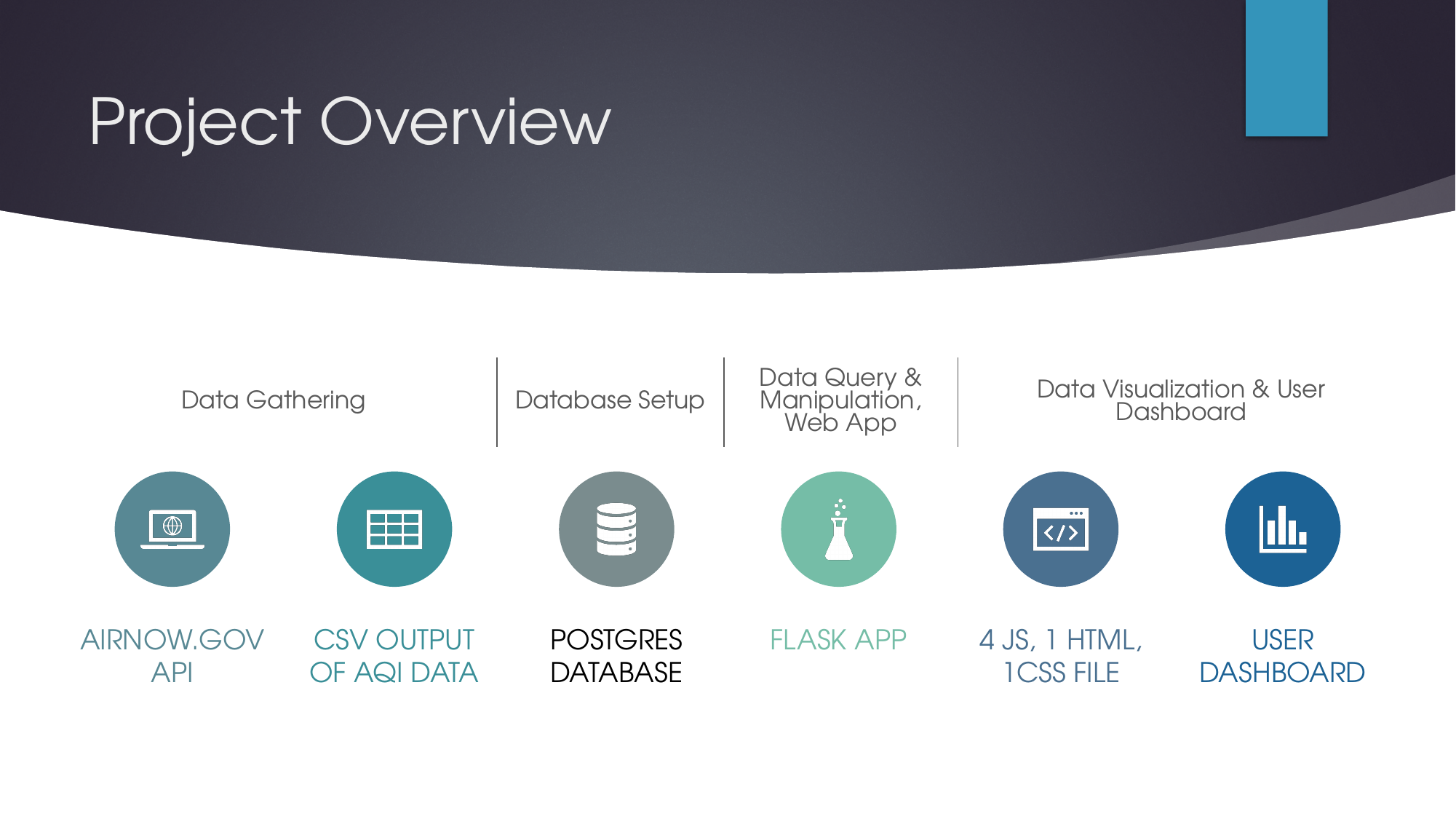

# Project Overview

Airnow.gov api
CSV output of AQI data
Postgres Database
Flask app
4 JS, 1 html, 1CSS file
User Dashboard
| Data Gathering | Database Setup | Data Query & Manipulation, Web App | Data Visualization & User Dashboard |
| --- | --- | --- | --- |